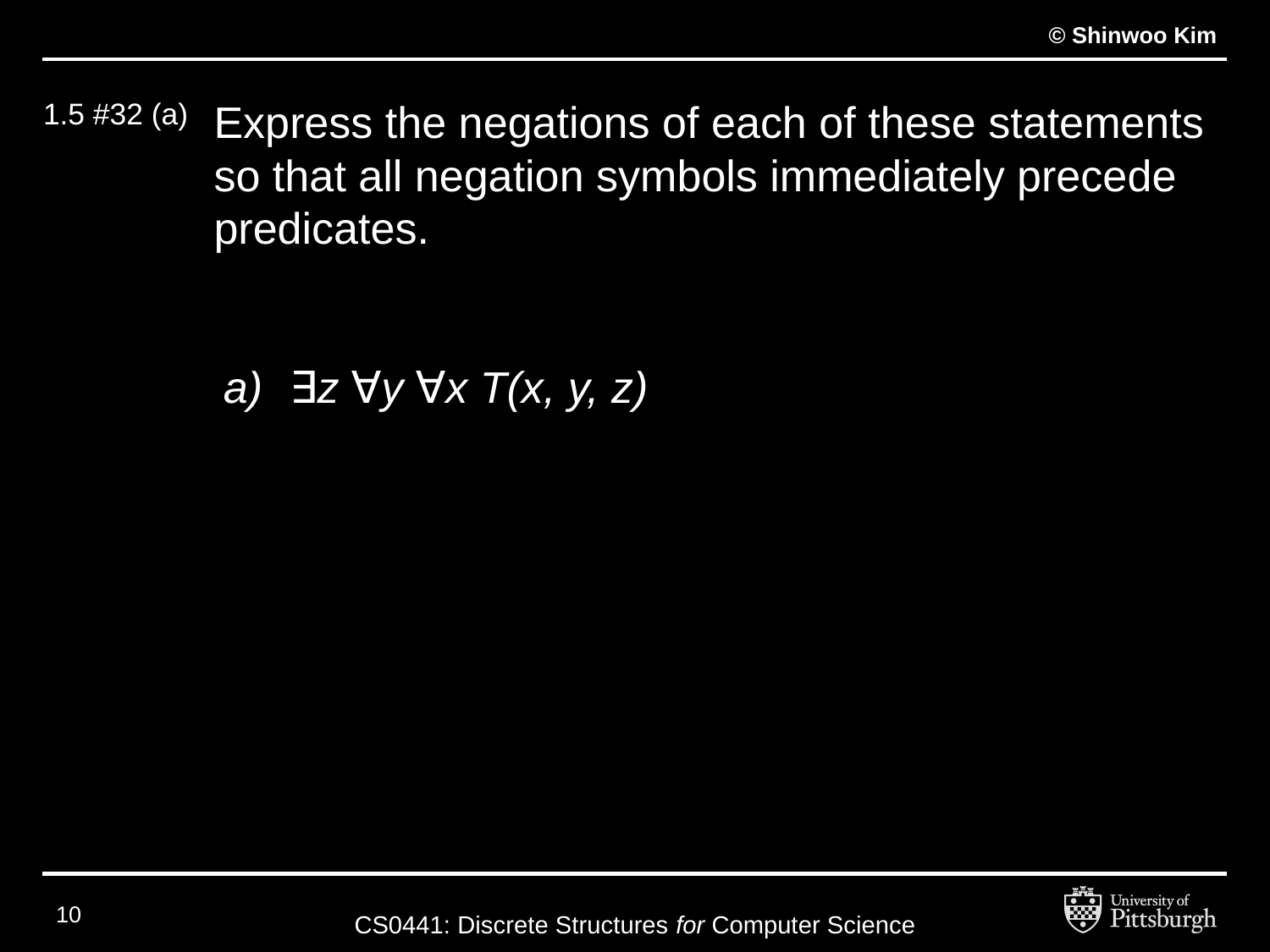

# 1.5 #32 (a)
Express the negations of each of these statements so that all negation symbols immediately precede predicates.

 ∃z ∀y ∀x T(x, y, z)

10